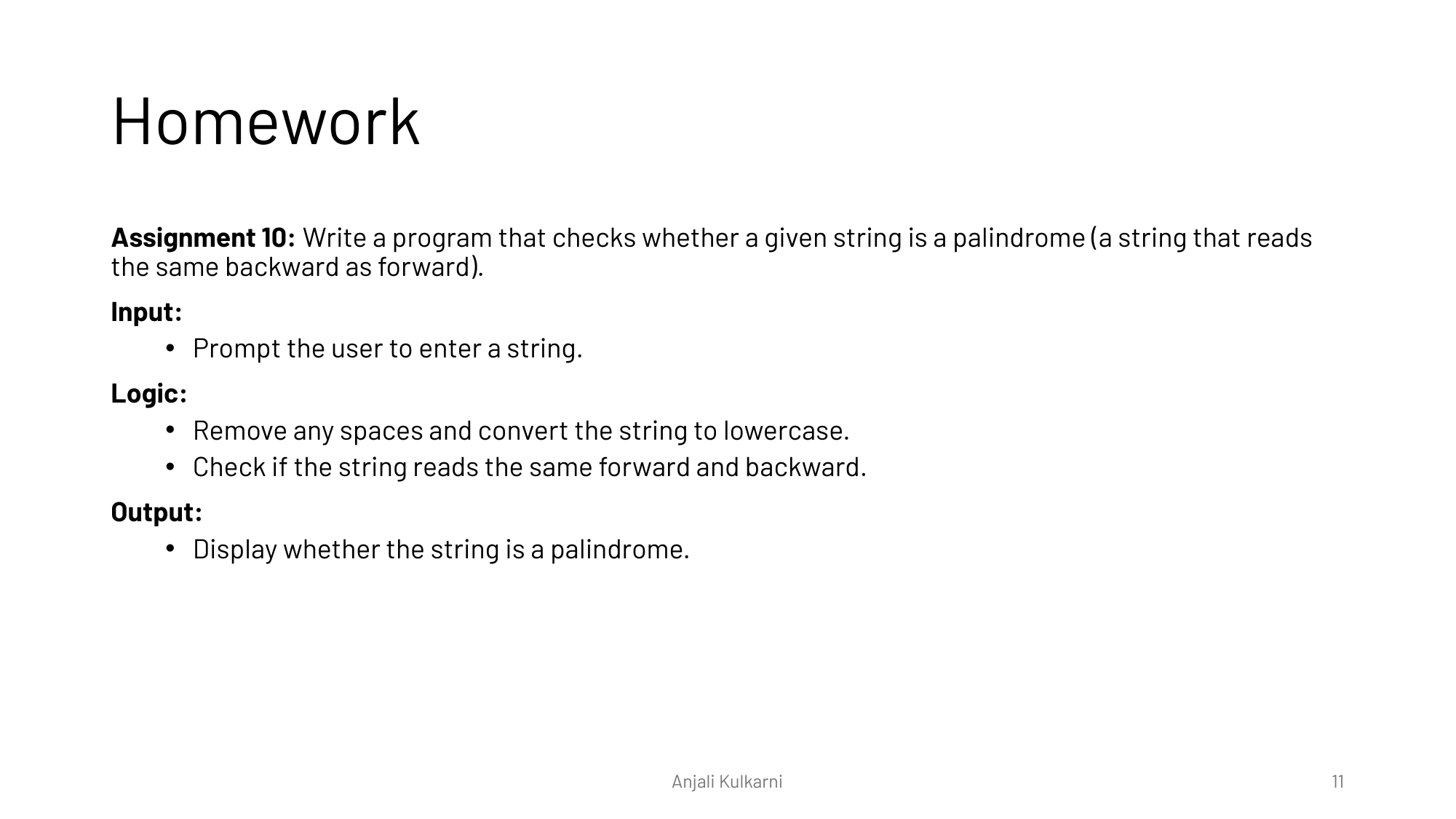

# Homework
Assignment 10: Write a program that checks whether a given string is a palindrome (a string that reads the same backward as forward).
Input:
Prompt the user to enter a string.
Logic:
Remove any spaces and convert the string to lowercase.
Check if the string reads the same forward and backward.
Output:
Display whether the string is a palindrome.

Anjali Kulkarni
11